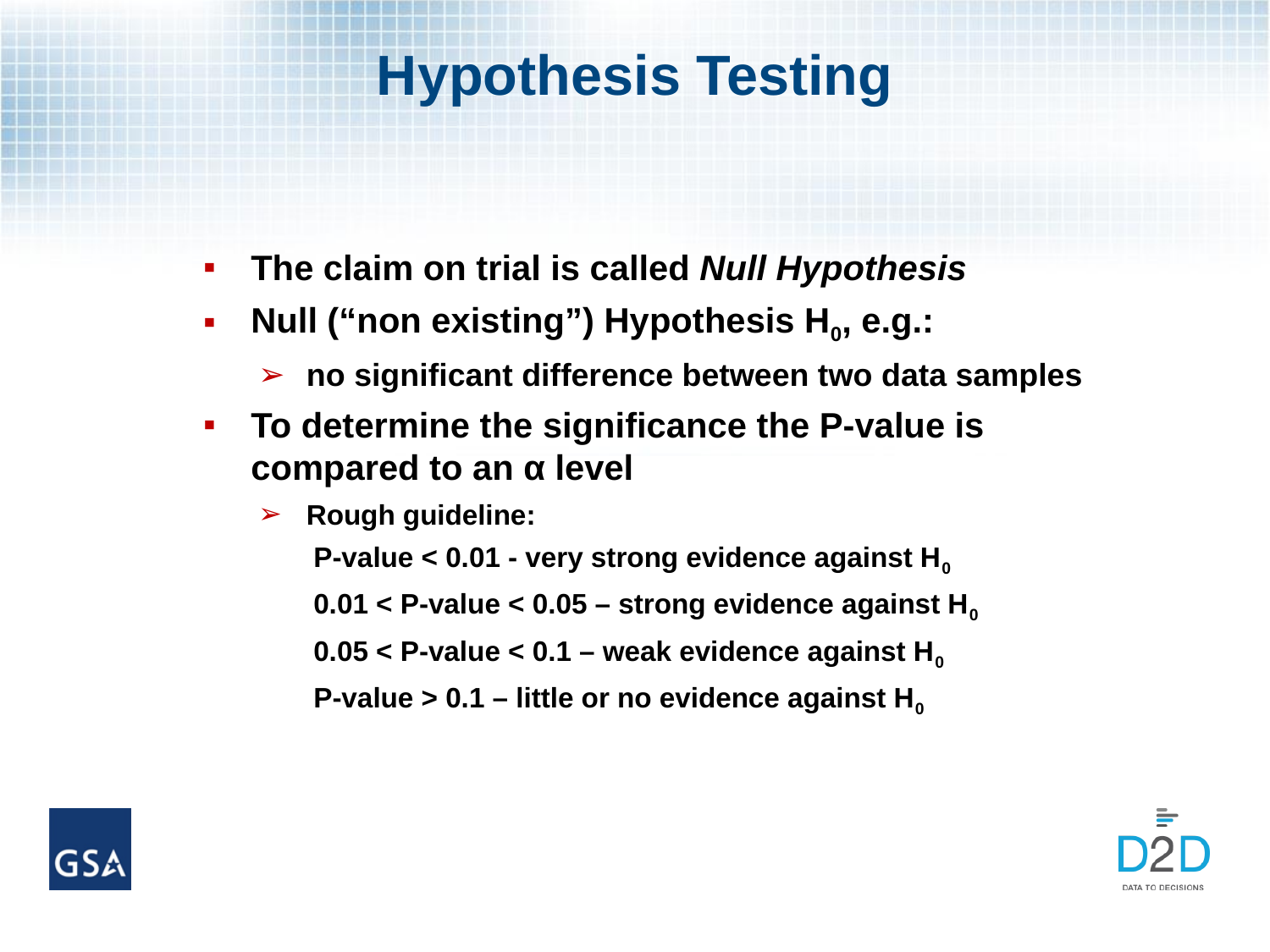

# Hypothesis Testing
The claim on trial is called Null Hypothesis
Null (“non existing”) Hypothesis H0, e.g.:
no significant difference between two data samples
To determine the significance the P-value is compared to an α level
Rough guideline:
P-value < 0.01 - very strong evidence against H0
0.01 < P-value < 0.05 – strong evidence against H0
0.05 < P-value < 0.1 – weak evidence against H0
P-value > 0.1 – little or no evidence against H0